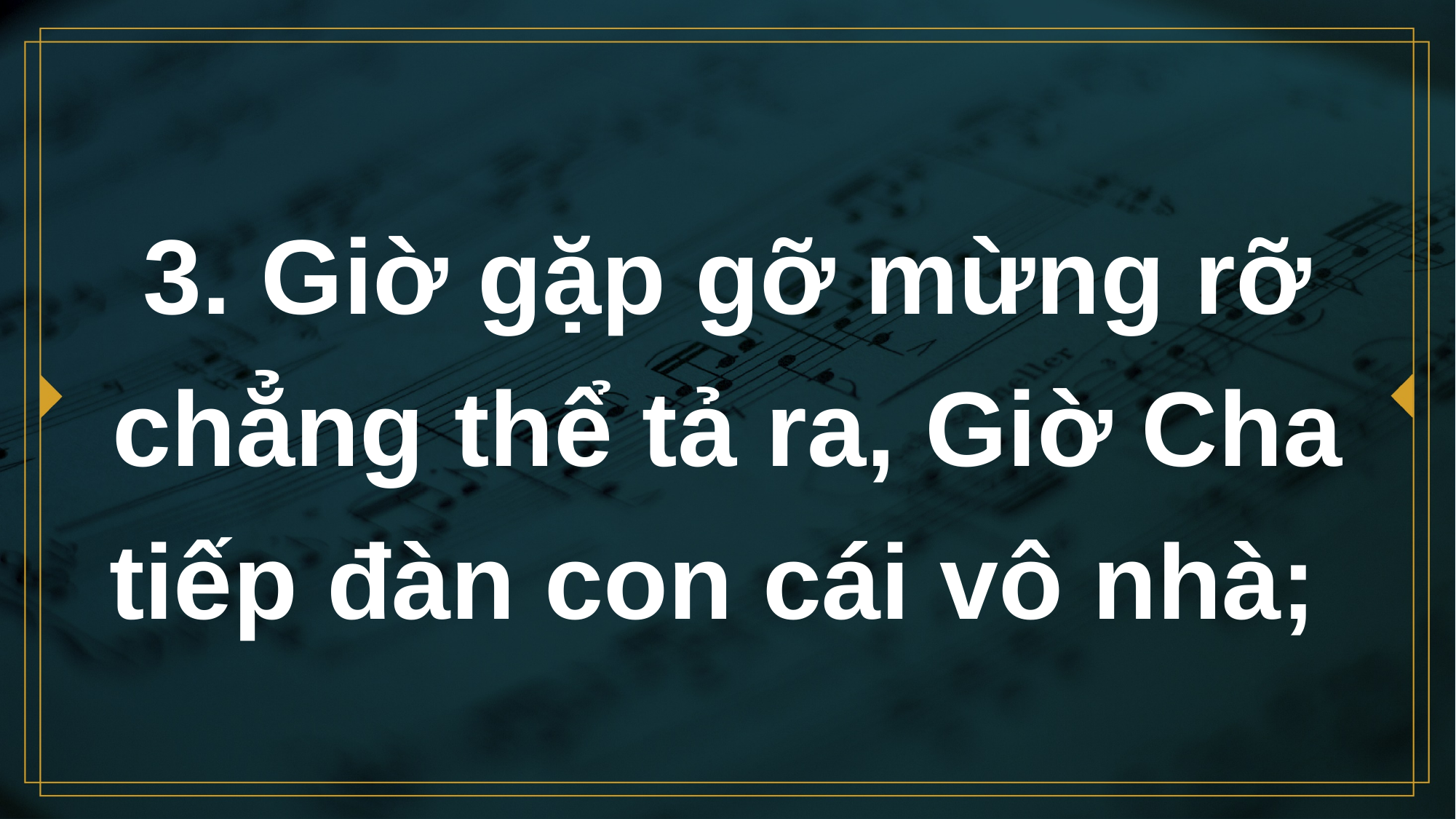

# 3. Giờ gặp gỡ mừng rỡ chẳng thể tả ra, Giờ Cha tiếp đàn con cái vô nhà;